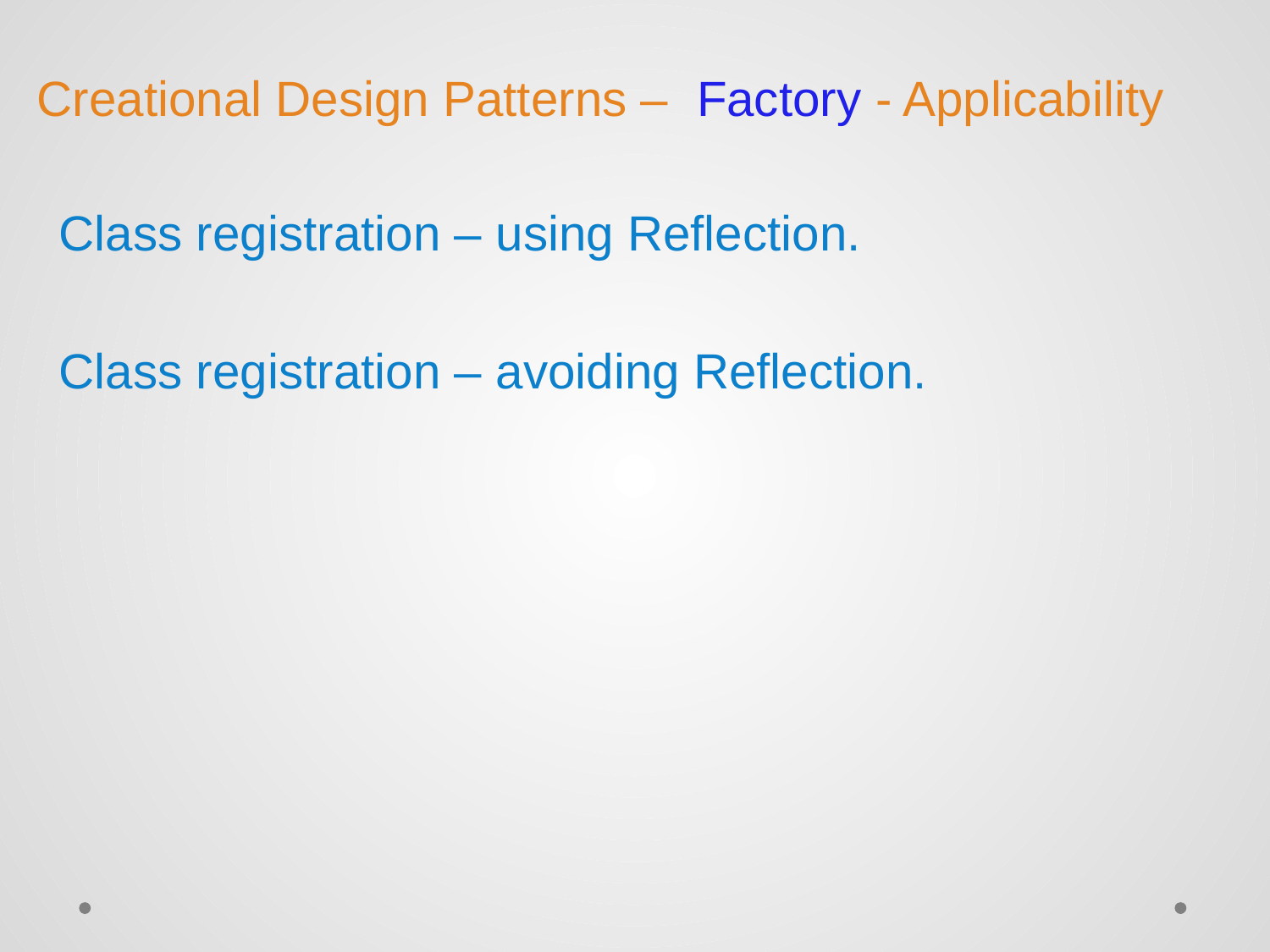

# Creational Design Patterns –  Factory - Applicability

Class registration – using Reflection.

Class registration – avoiding Reflection.